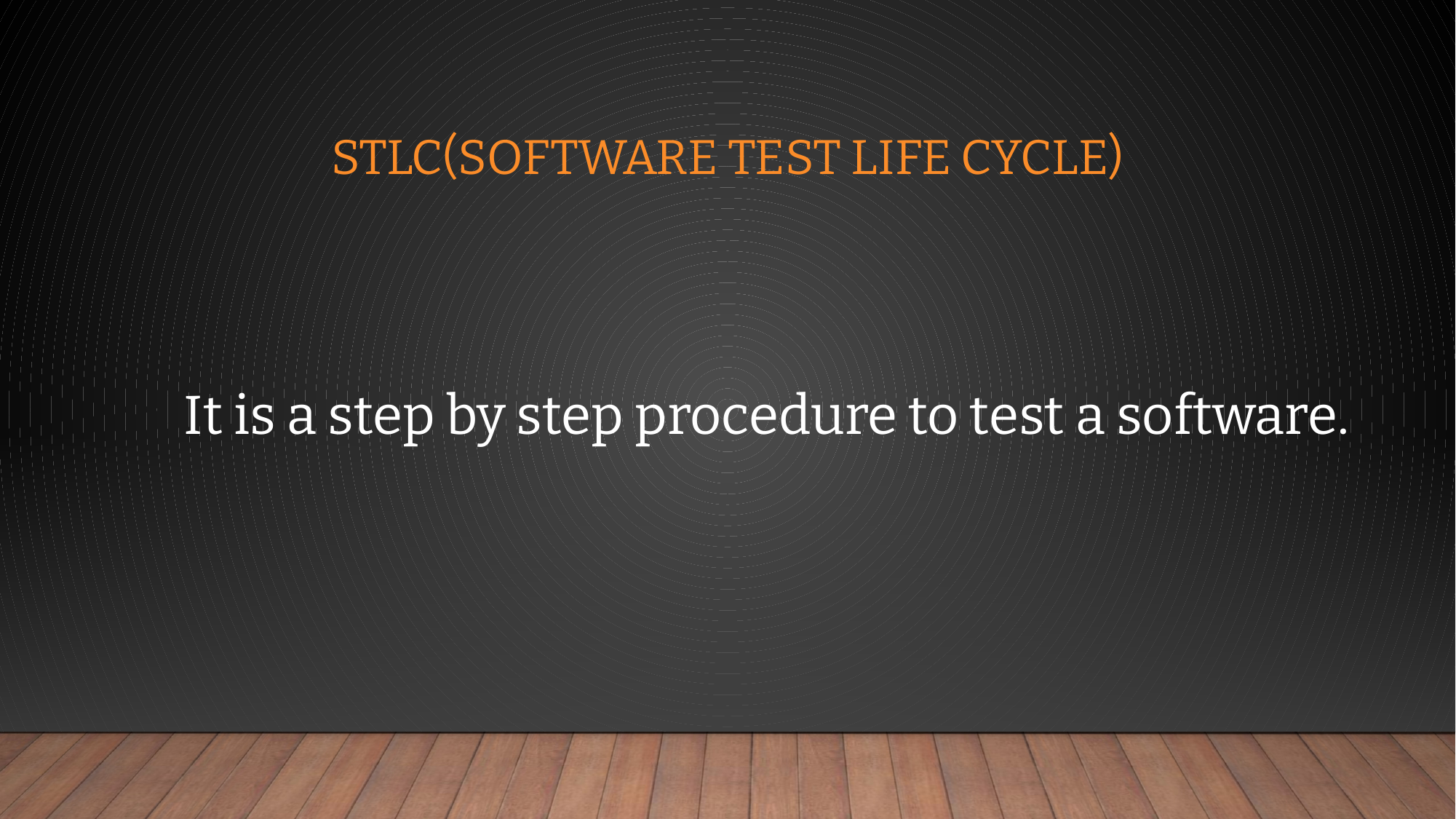

# STLC(SOFTWARE TEST LIFE CYCLE)
It is a step by step procedure to test a software.